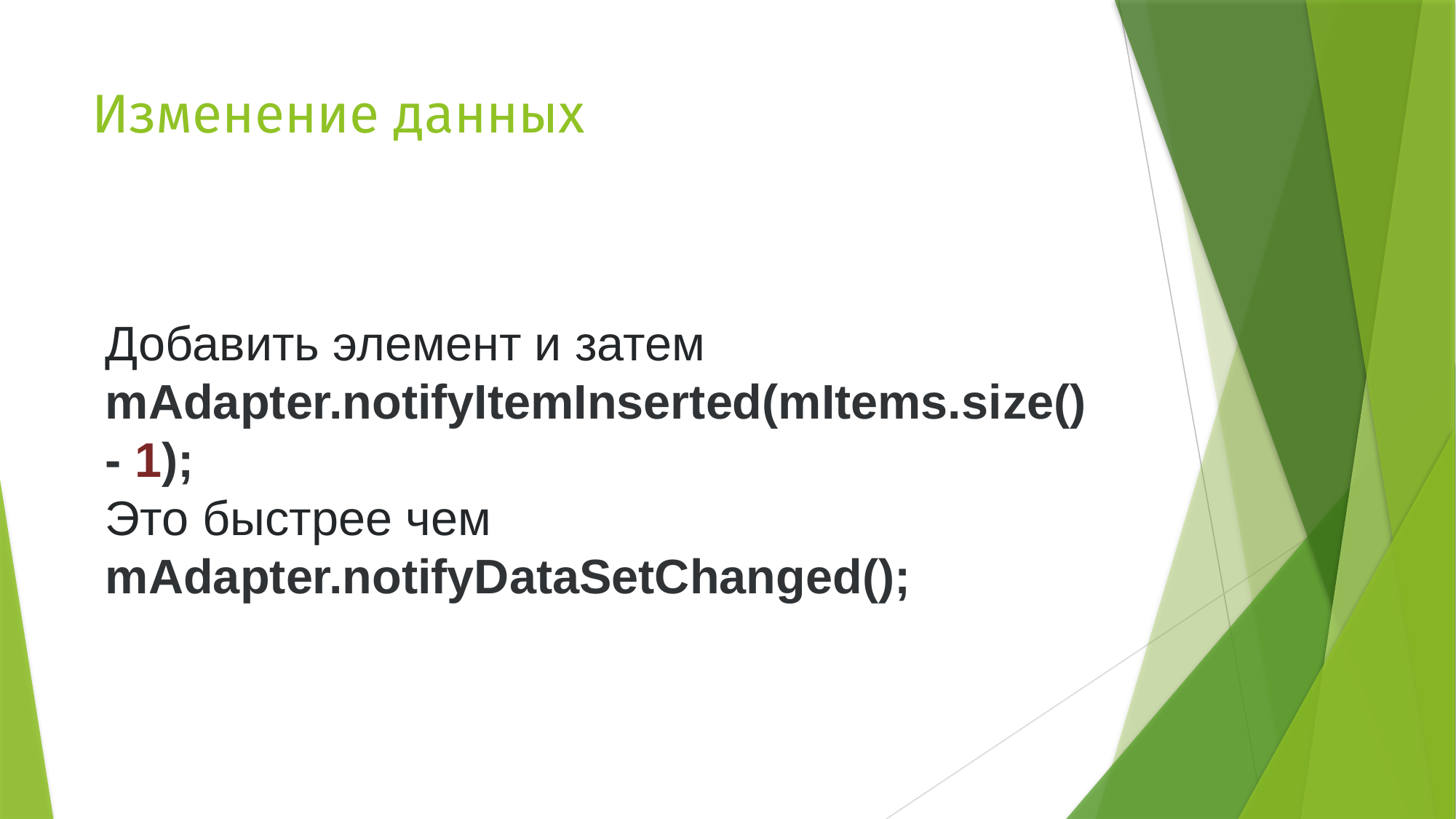

# Изменение данных

Добавить элемент и затем
mAdapter.notifyItemInserted(mItems.size() - 1);
Это быстрее чем
mAdapter.notifyDataSetChanged();